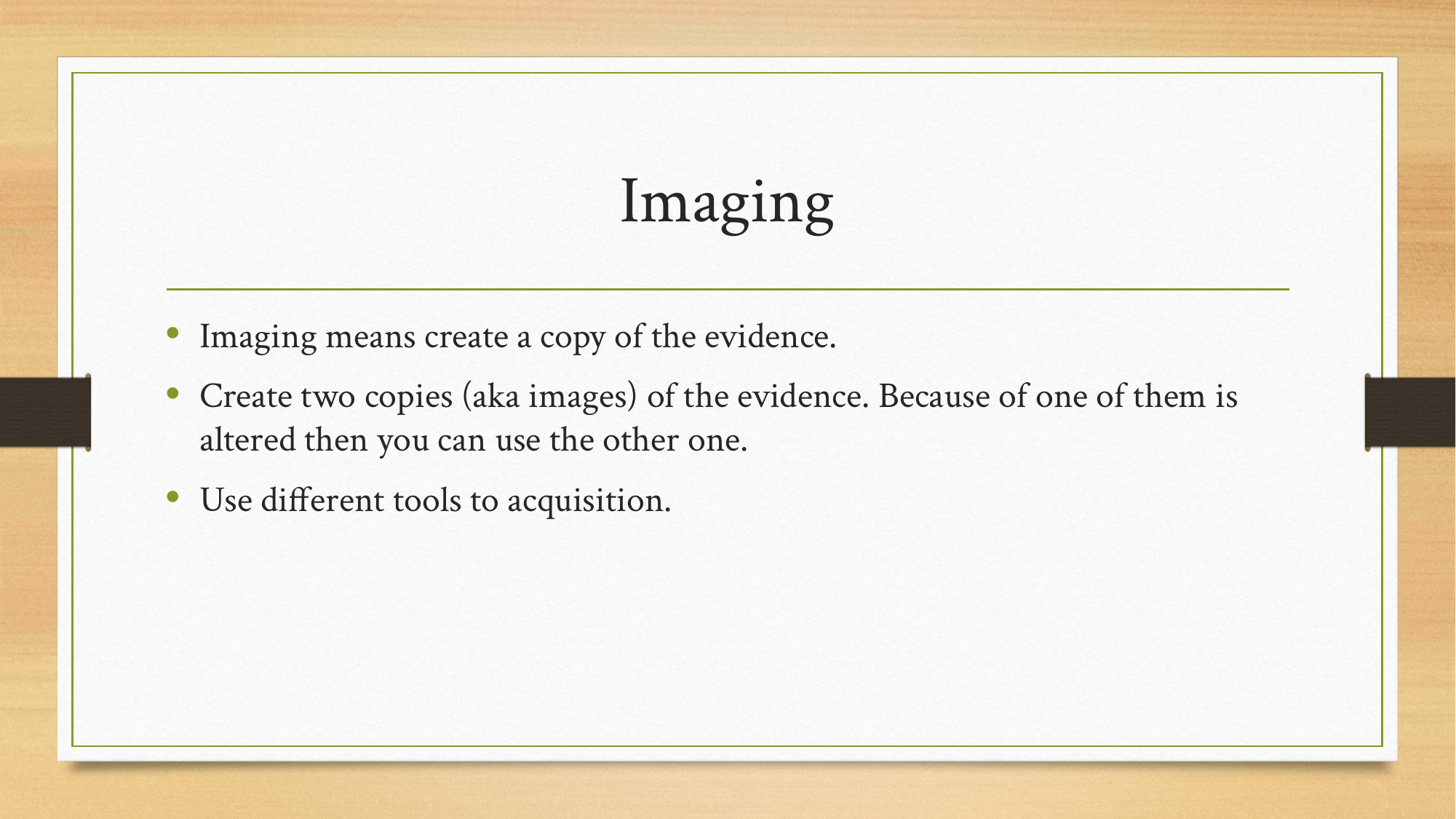

# Imaging
Imaging means create a copy of the evidence.
Create two copies (aka images) of the evidence. Because of one of them is altered then you can use the other one.
Use different tools to acquisition.